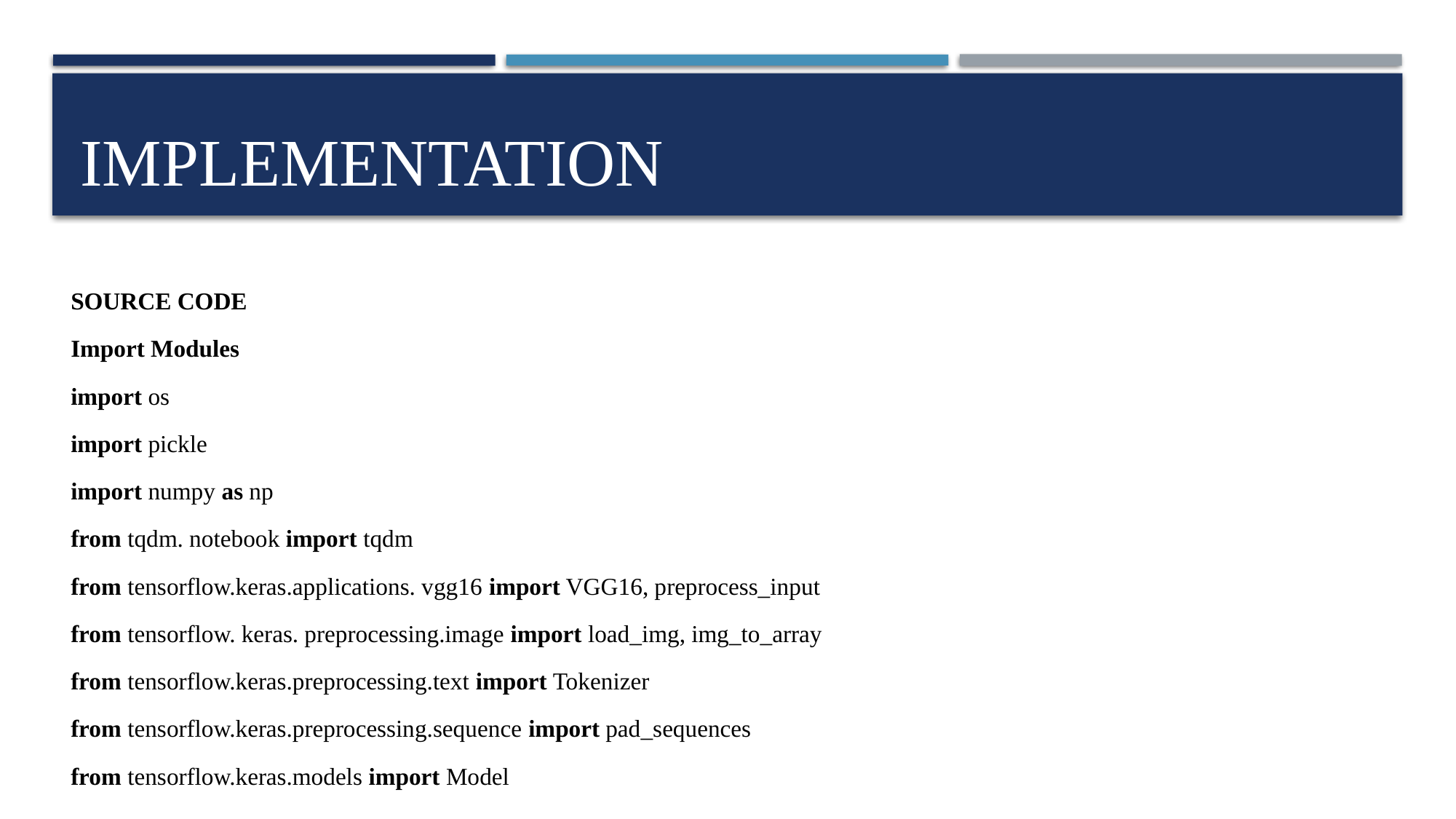

# Implementation

SOURCE CODE
Import Modules
import os
import pickle
import numpy as np
from tqdm. notebook import tqdm
from tensorflow.keras.applications. vgg16 import VGG16, preprocess_input
from tensorflow. keras. preprocessing.image import load_img, img_to_array
from tensorflow.keras.preprocessing.text import Tokenizer
from tensorflow.keras.preprocessing.sequence import pad_sequences
from tensorflow.keras.models import Model